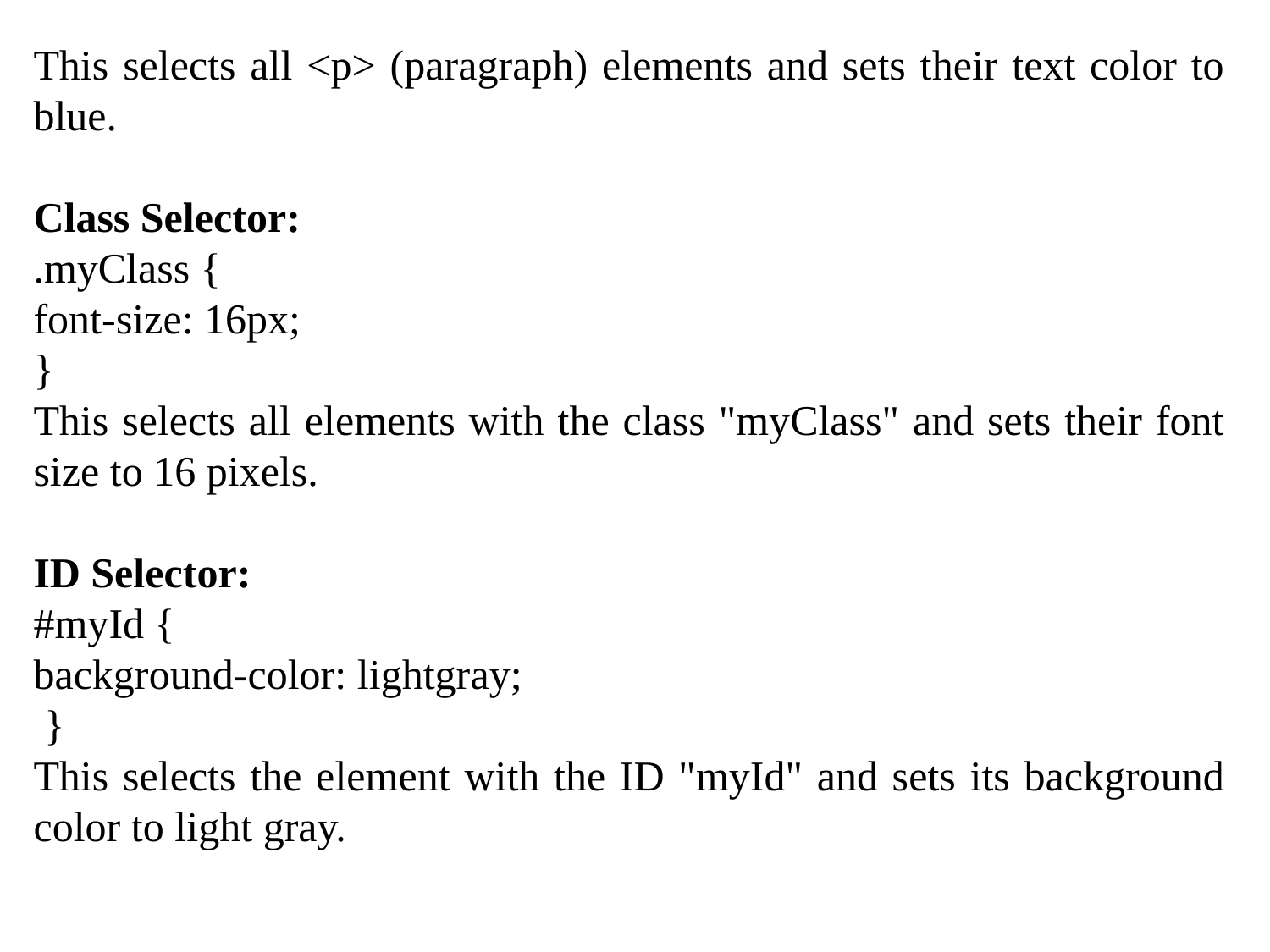

This selects all <p> (paragraph) elements and sets their text color to blue.

Class Selector:
.myClass {
font-size: 16px;
}
This selects all elements with the class "myClass" and sets their font size to 16 pixels.

ID Selector:
#myId {
background-color: lightgray;
 }
This selects the element with the ID "myId" and sets its background color to light gray.